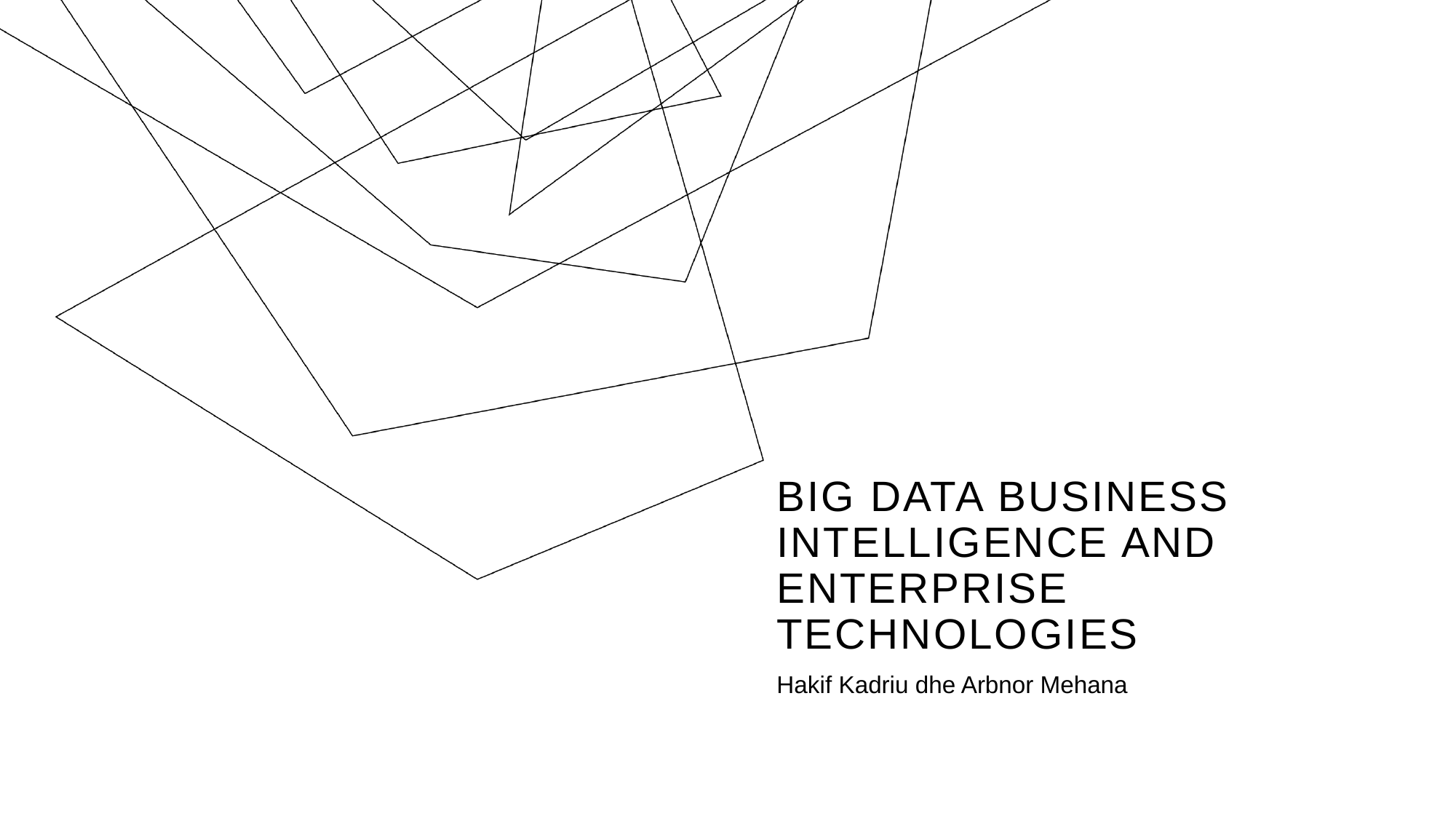

# Big Data Business Intelligence and Enterprise Technologies
Hakif Kadriu dhe Arbnor Mehana